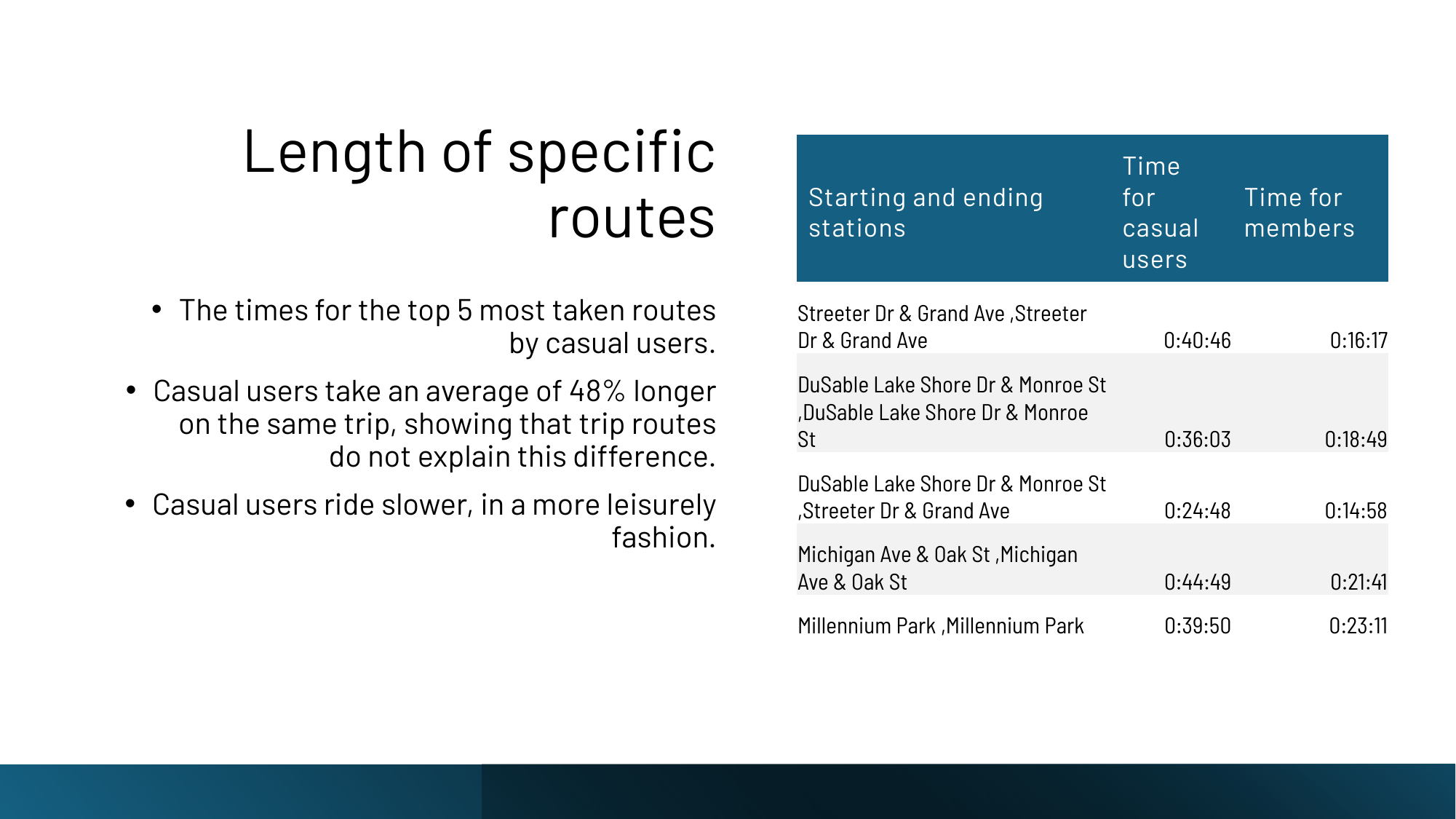

# Length of specific routes
| Starting and ending stations | Time for casual users | Time for members |
| --- | --- | --- |
| Streeter Dr & Grand Ave ,Streeter Dr & Grand Ave | 0:40:46 | 0:16:17 |
| DuSable Lake Shore Dr & Monroe St ,DuSable Lake Shore Dr & Monroe St | 0:36:03 | 0:18:49 |
| DuSable Lake Shore Dr & Monroe St ,Streeter Dr & Grand Ave | 0:24:48 | 0:14:58 |
| Michigan Ave & Oak St ,Michigan Ave & Oak St | 0:44:49 | 0:21:41 |
| Millennium Park ,Millennium Park | 0:39:50 | 0:23:11 |
The times for the top 5 most taken routes by casual users.
Casual users take an average of 48% longer on the same trip, showing that trip routes do not explain this difference.
Casual users ride slower, in a more leisurely fashion.